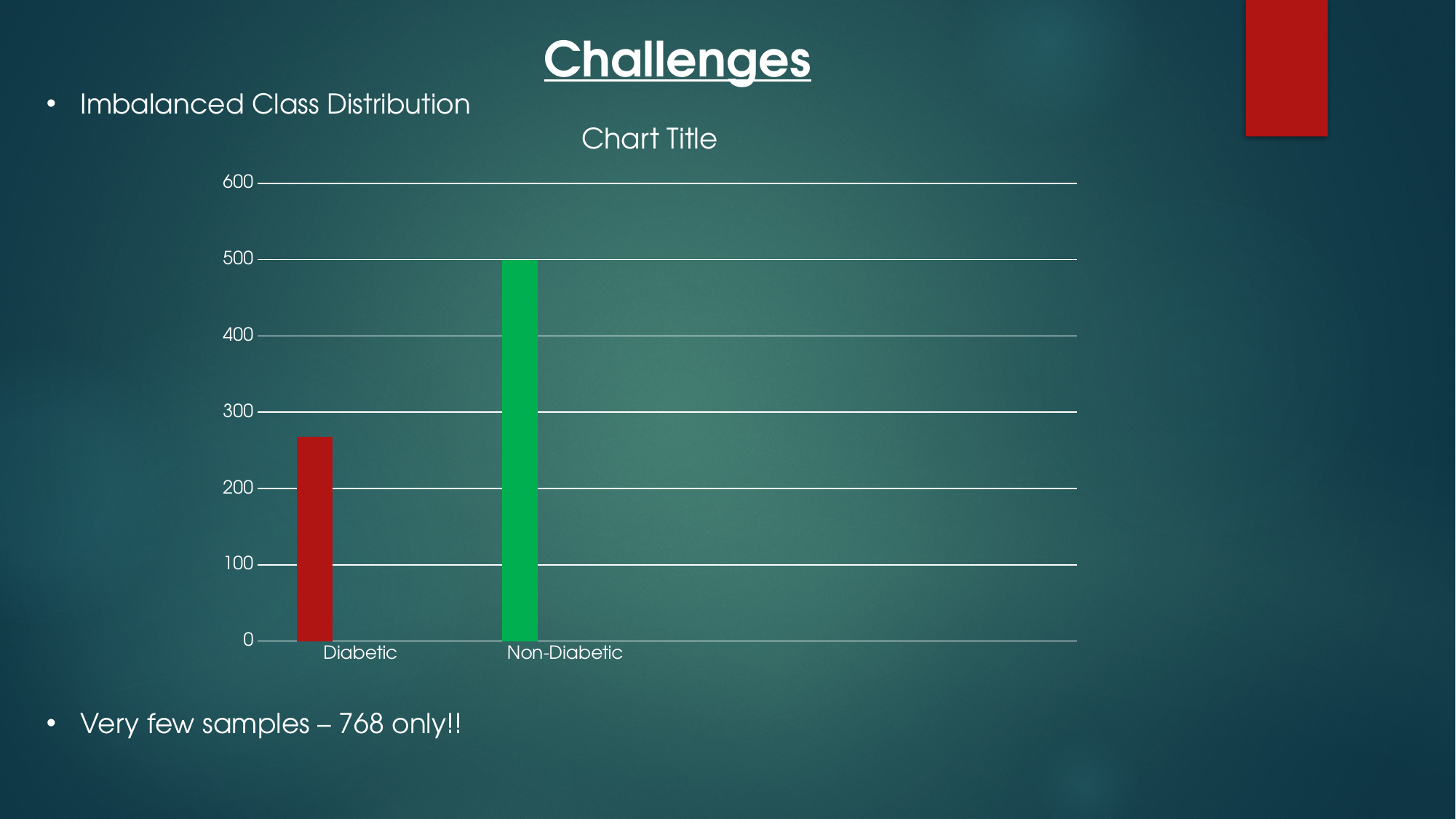

Challenges
Imbalanced Class Distribution

### Chart:

| Category | Series 1 | Column1 | Column2 |
|---|---|---|---|
| Diabetic | 268.0 | None | None |
| Non-Diabetic | 500.0 | None | None |
Very few samples – 768 only!!